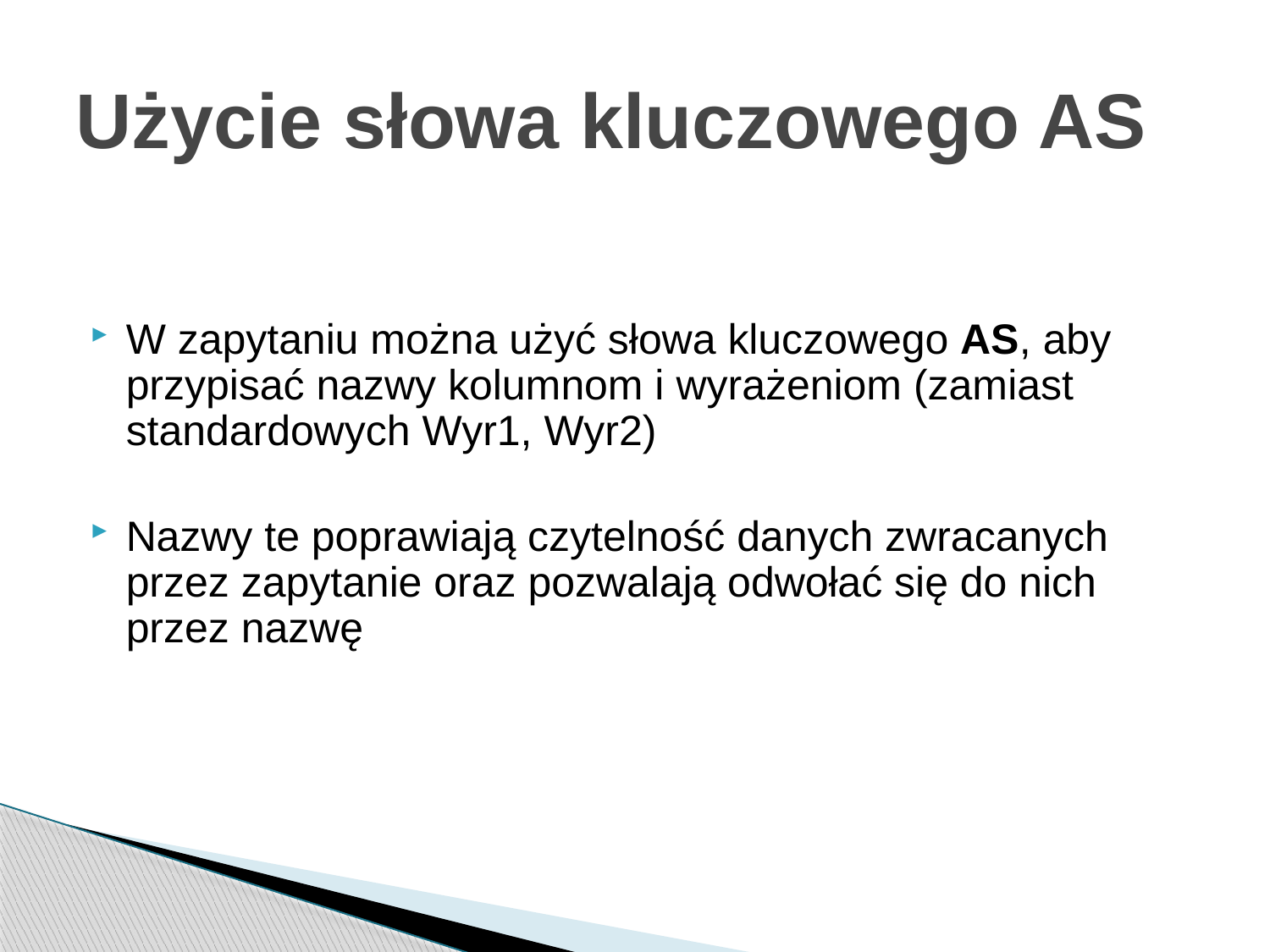

# Użycie słowa kluczowego AS

W zapytaniu można użyć słowa kluczowego AS, aby przypisać nazwy kolumnom i wyrażeniom (zamiast standardowych Wyr1, Wyr2)

Nazwy te poprawiają czytelność danych zwracanych przez zapytanie oraz pozwalają odwołać się do nich przez nazwę